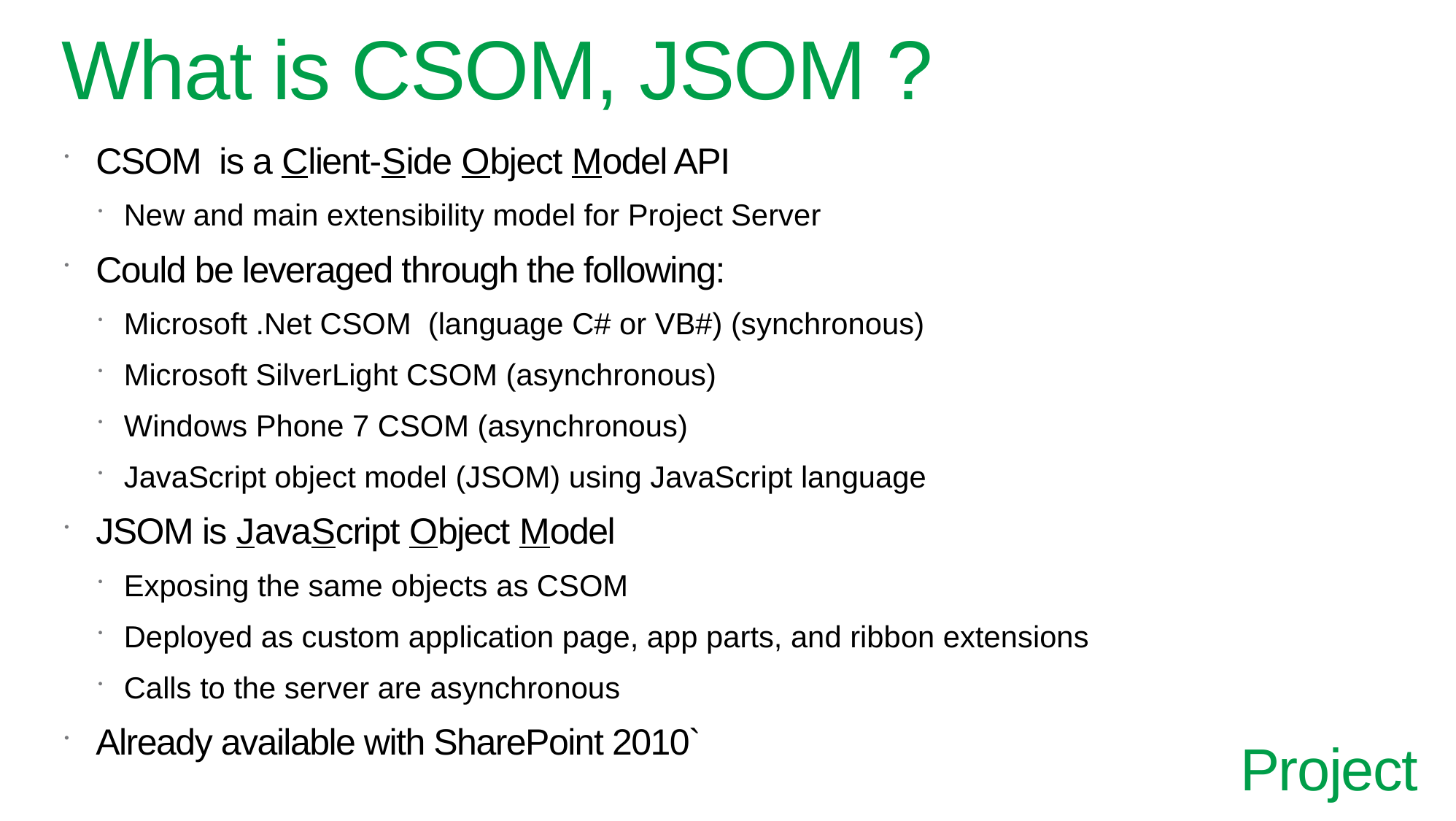

# What is CSOM, JSOM ?
CSOM  is a Client-Side Object Model API
New and main extensibility model for Project Server
Could be leveraged through the following:
Microsoft .Net CSOM  (language C# or VB#) (synchronous)
Microsoft SilverLight CSOM (asynchronous)
Windows Phone 7 CSOM (asynchronous)
JavaScript object model (JSOM) using JavaScript language
JSOM is JavaScript Object Model
Exposing the same objects as CSOM
Deployed as custom application page, app parts, and ribbon extensions
Calls to the server are asynchronous
Already available with SharePoint 2010`